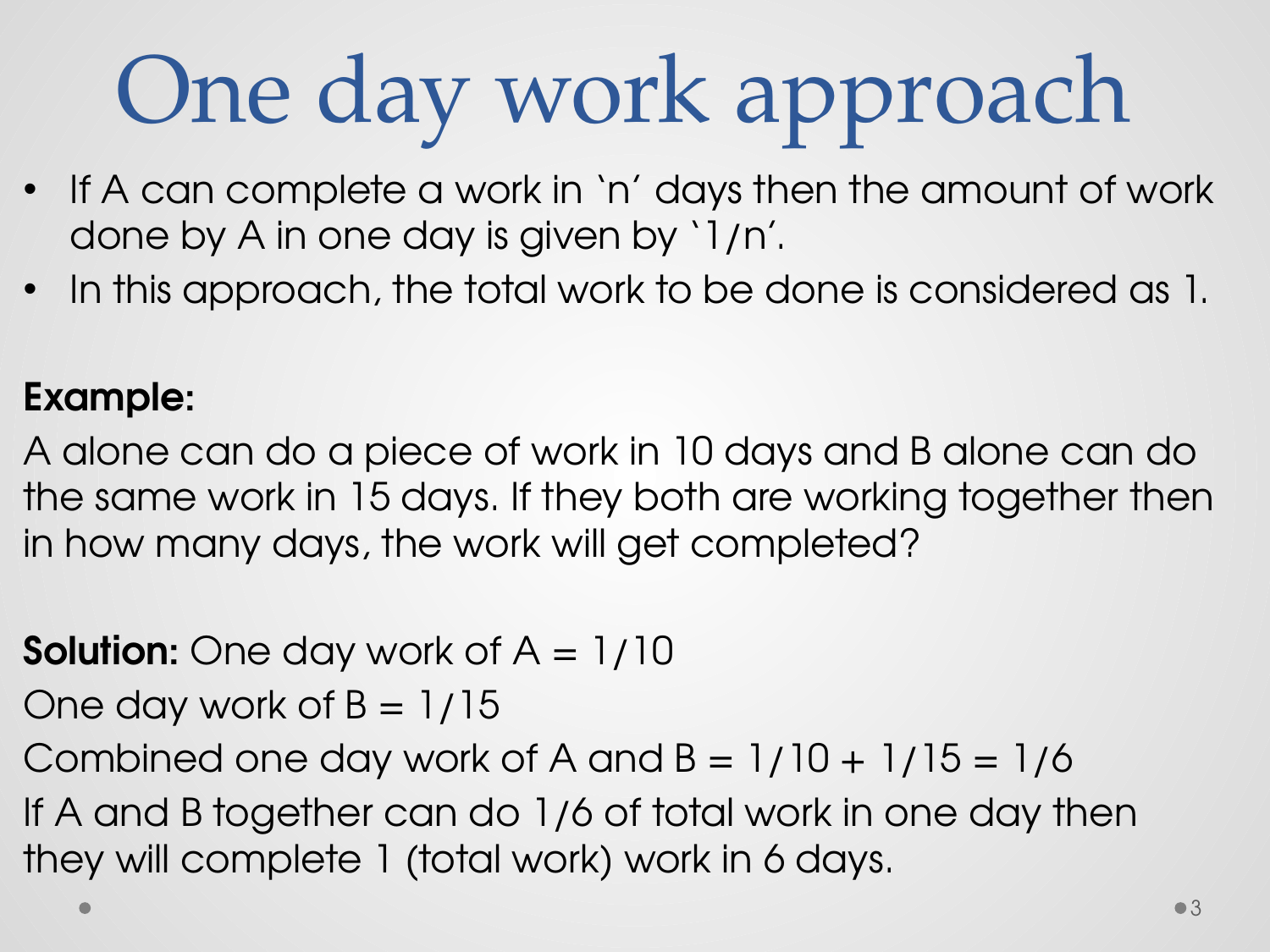

# One day work approach
If A can complete a work in ‘n’ days then the amount of work done by A in one day is given by ‘1/n’.
In this approach, the total work to be done is considered as 1.

Example:
A alone can do a piece of work in 10 days and B alone can do the same work in 15 days. If they both are working together then in how many days, the work will get completed?

Solution: One day work of A = 1/10
One day work of B = 1/15
Combined one day work of A and B = 1/10 + 1/15 = 1/6
If A and B together can do 1/6 of total work in one day then they will complete 1 (total work) work in 6 days.
3